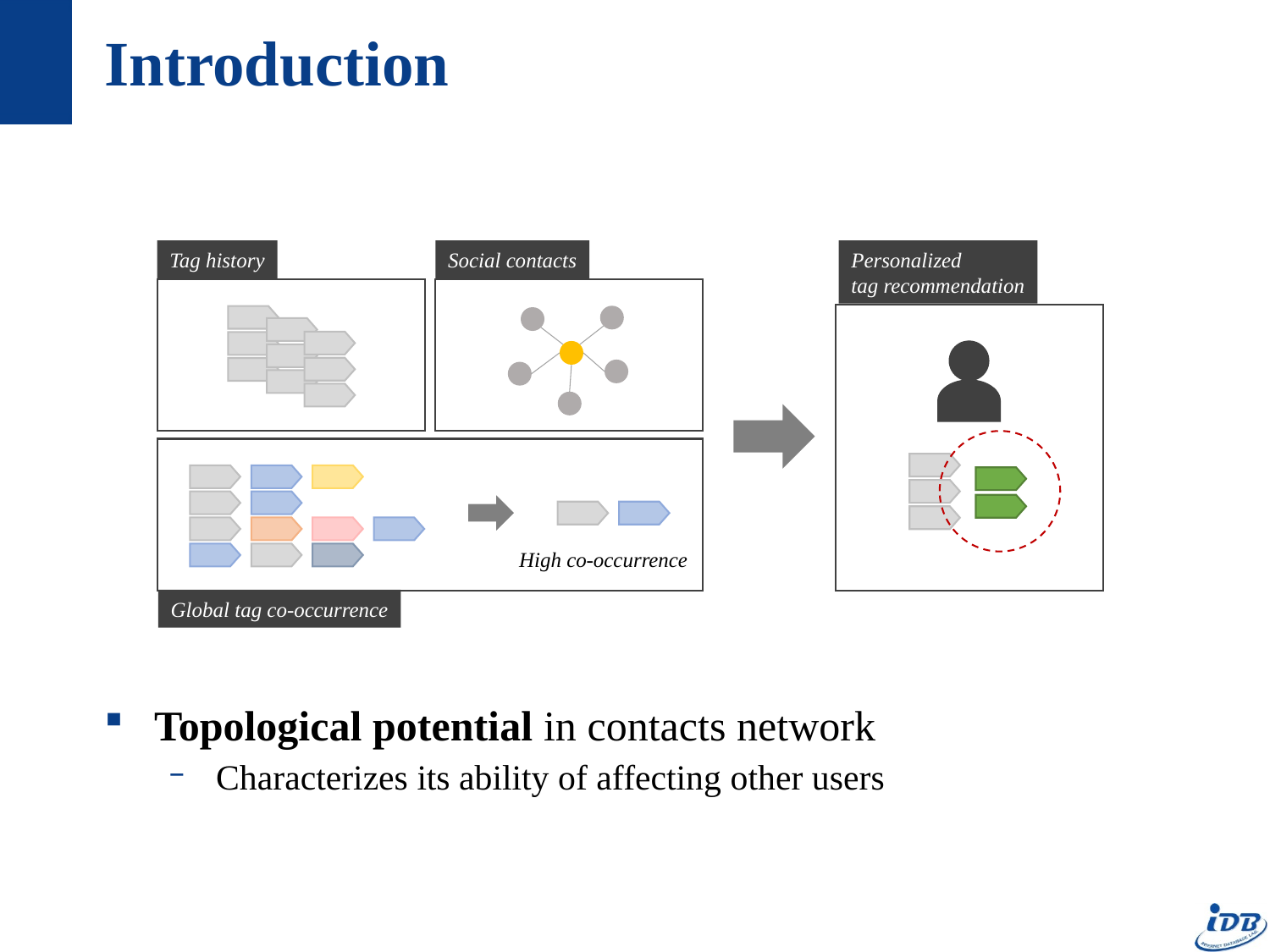

# Introduction

Topological potential in contacts network
Characterizes its ability of affecting other users
Tag history
Social contacts
Personalized
tag recommendation

High co-occurrence
Global tag co-occurrence